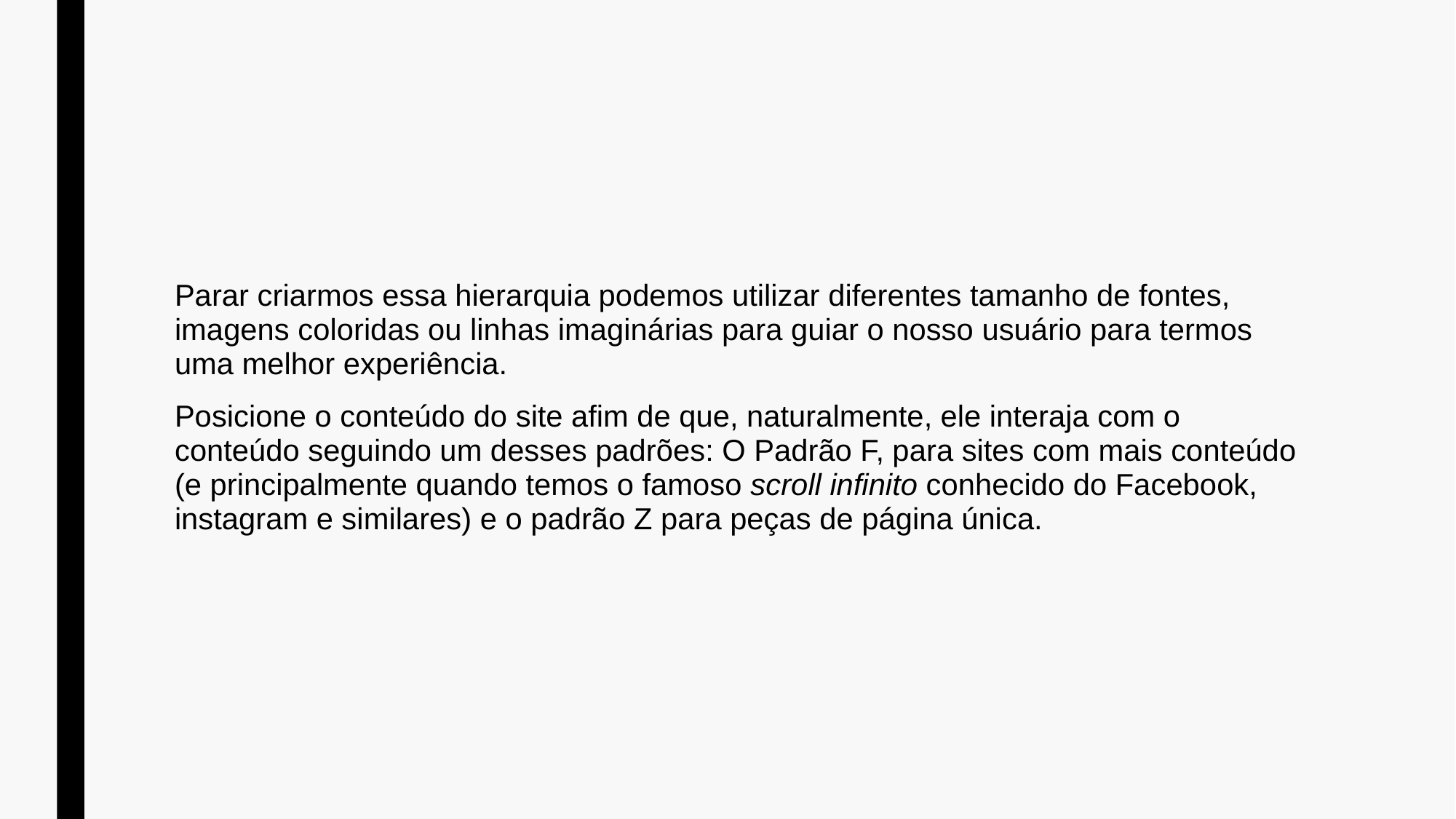

#
Parar criarmos essa hierarquia podemos utilizar diferentes tamanho de fontes, imagens coloridas ou linhas imaginárias para guiar o nosso usuário para termos uma melhor experiência.
Posicione o conteúdo do site afim de que, naturalmente, ele interaja com o conteúdo seguindo um desses padrões: O Padrão F, para sites com mais conteúdo (e principalmente quando temos o famoso scroll infinito conhecido do Facebook, instagram e similares) e o padrão Z para peças de página única.